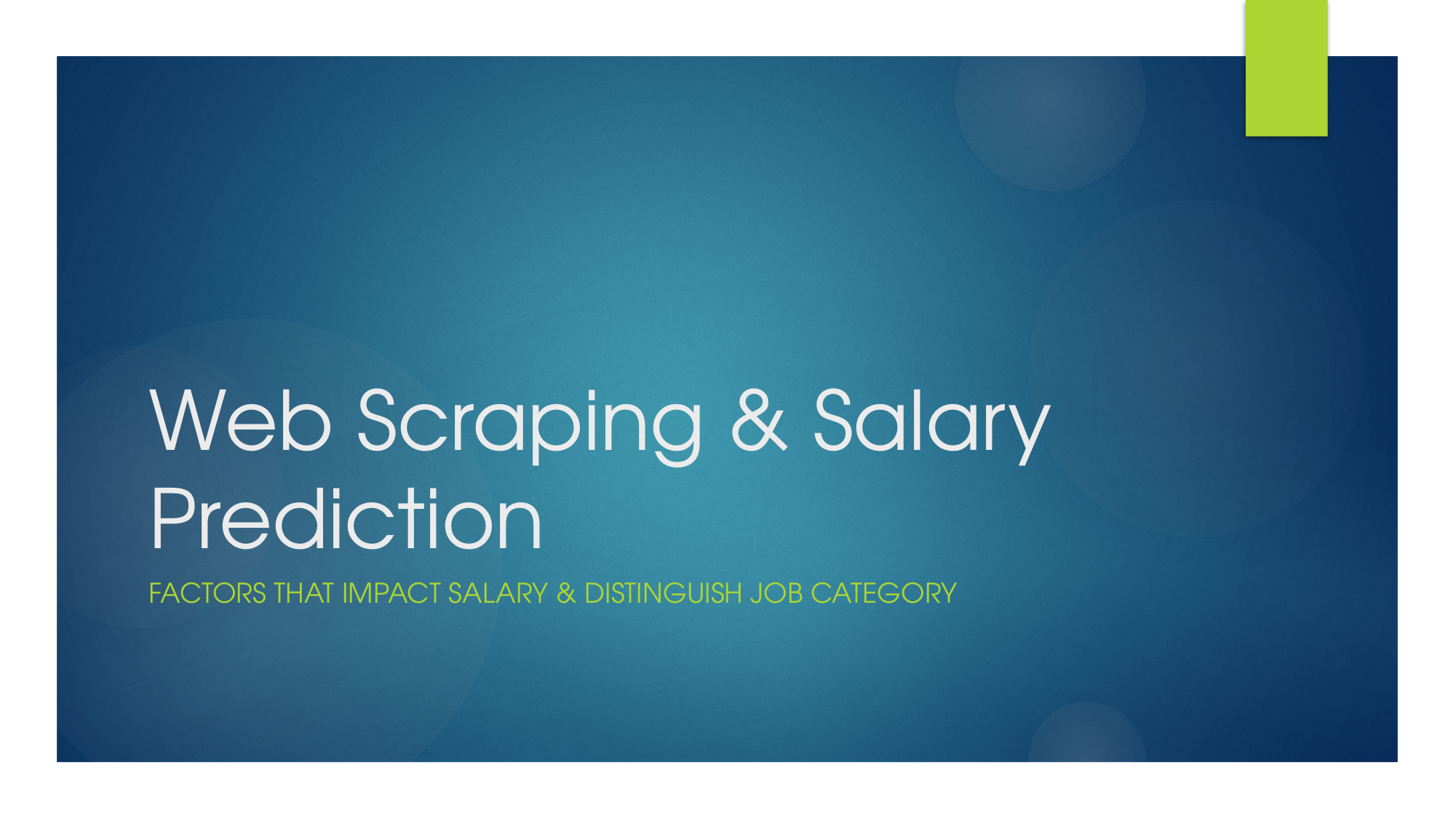

# Web Scraping & Salary Prediction
Factors that impact salary & distinguish job category